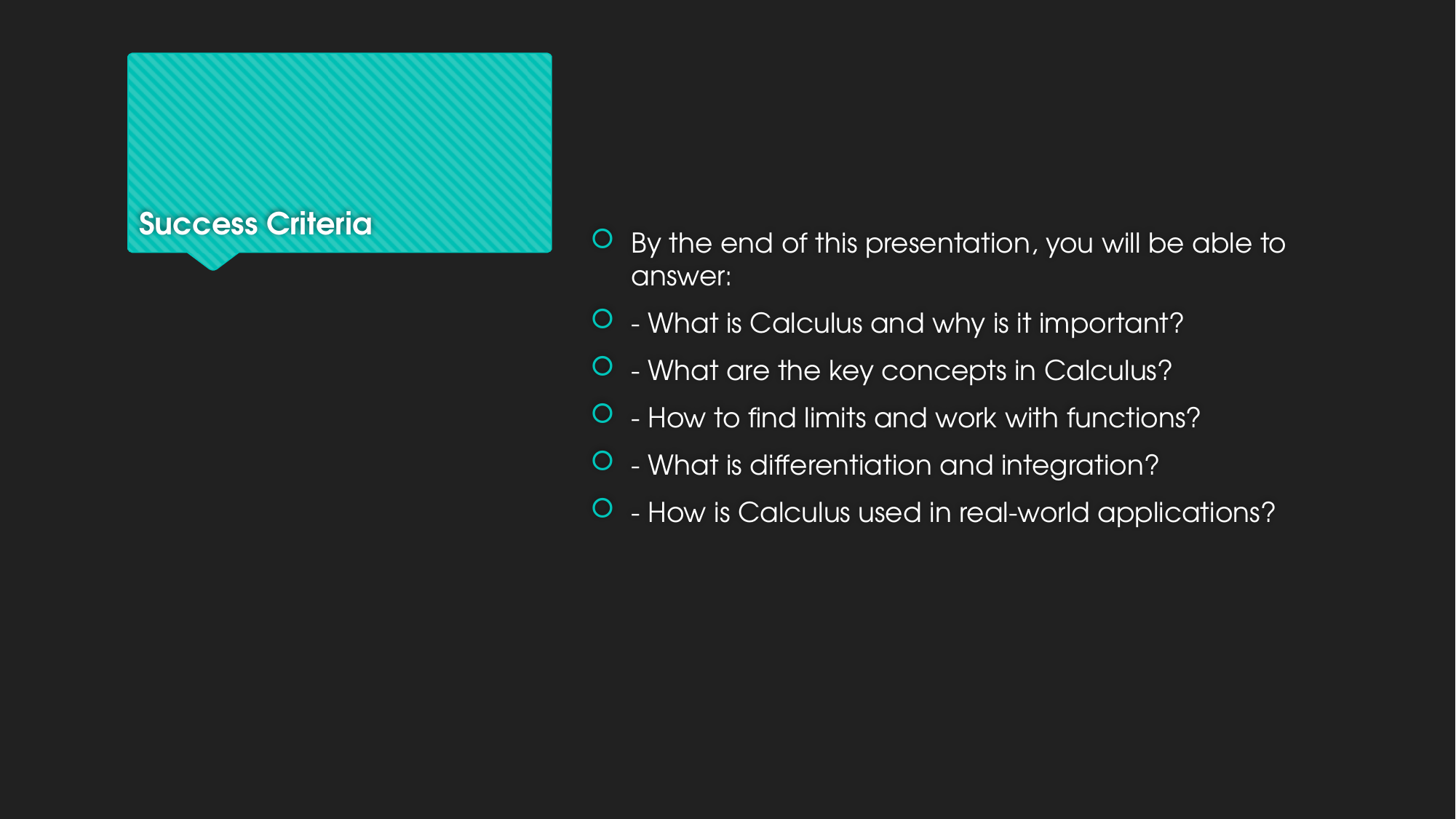

# Success Criteria
By the end of this presentation, you will be able to answer:
- What is Calculus and why is it important?
- What are the key concepts in Calculus?
- How to find limits and work with functions?
- What is differentiation and integration?
- How is Calculus used in real-world applications?